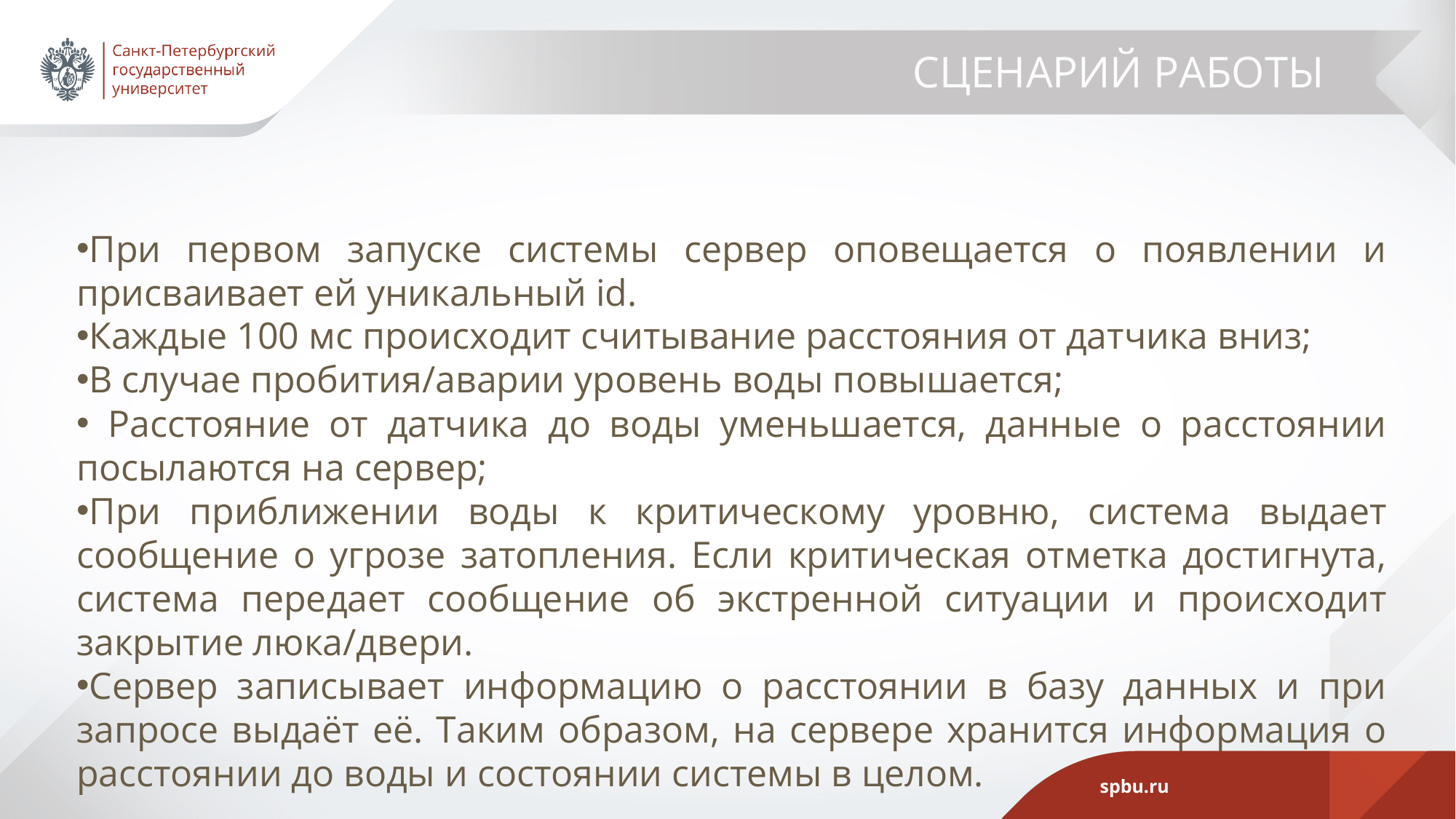

# Сценарий работы
При первом запуске системы сервер оповещается о появлении и присваивает ей уникальный id.
Каждые 100 мс происходит считывание расстояния от датчика вниз;
В случае пробития/аварии уровень воды повышается;
 Расстояние от датчика до воды уменьшается, данные о расстоянии посылаются на сервер;
При приближении воды к критическому уровню, система выдает сообщение о угрозе затопления. Если критическая отметка достигнута, система передает сообщение об экстренной ситуации и происходит закрытие люка/двери.
Сервер записывает информацию о расстоянии в базу данных и при запросе выдаёт её. Таким образом, на сервере хранится информация о расстоянии до воды и состоянии системы в целом.